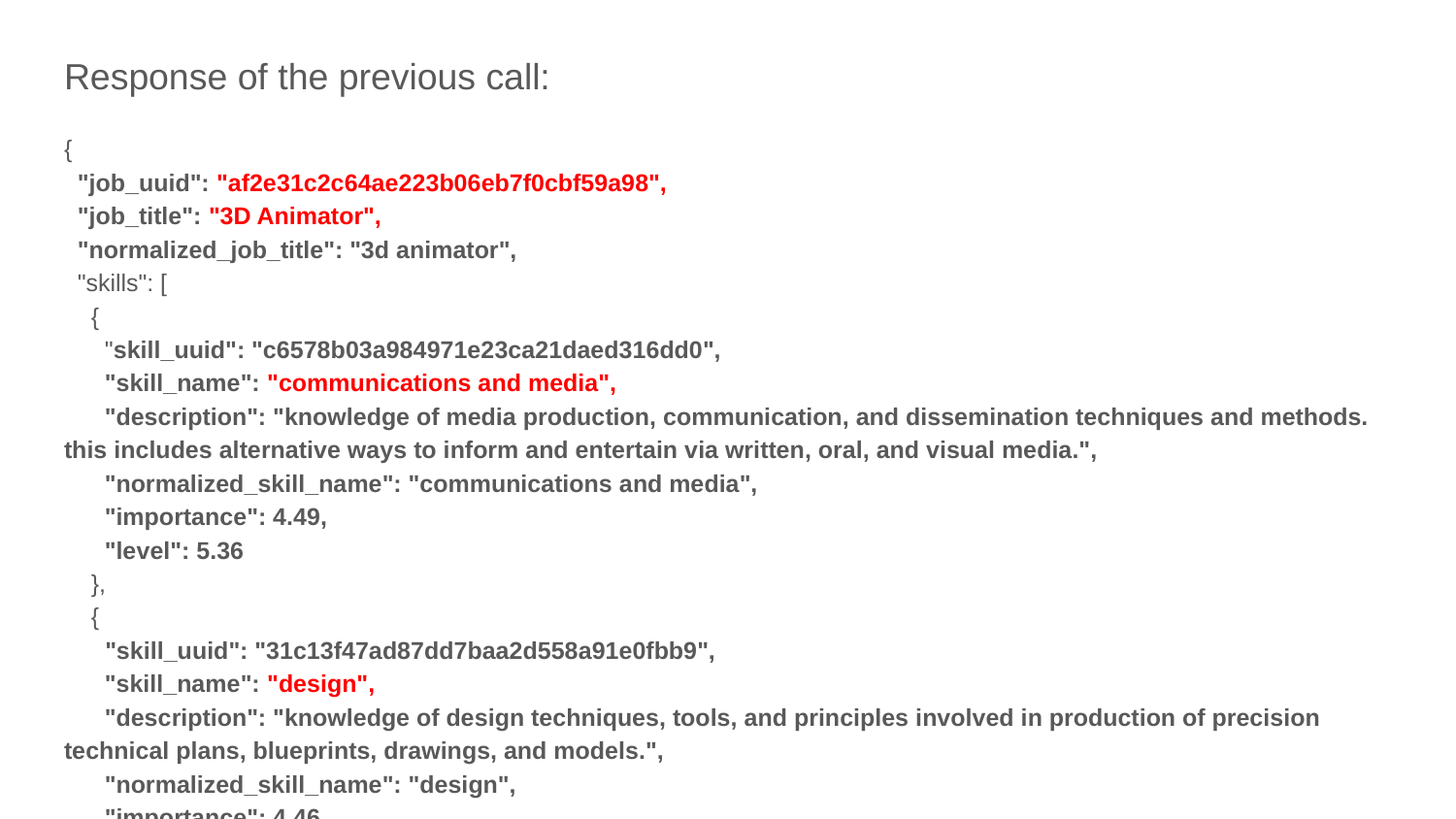

Response of the previous call:
{
  "job_uuid": "af2e31c2c64ae223b06eb7f0cbf59a98",
  "job_title": "3D Animator",
  "normalized_job_title": "3d animator",
  "skills": [
    {
      "skill_uuid": "c6578b03a984971e23ca21daed316dd0",
      "skill_name": "communications and media",
      "description": "knowledge of media production, communication, and dissemination techniques and methods. this includes alternative ways to inform and entertain via written, oral, and visual media.",
      "normalized_skill_name": "communications and media",
      "importance": 4.49,
      "level": 5.36
    },
    {
      "skill_uuid": "31c13f47ad87dd7baa2d558a91e0fbb9",
      "skill_name": "design",
      "description": "knowledge of design techniques, tools, and principles involved in production of precision technical plans, blueprints, drawings, and models.",
      "normalized_skill_name": "design",
      "importance": 4.46,
      "level": 4.93
….